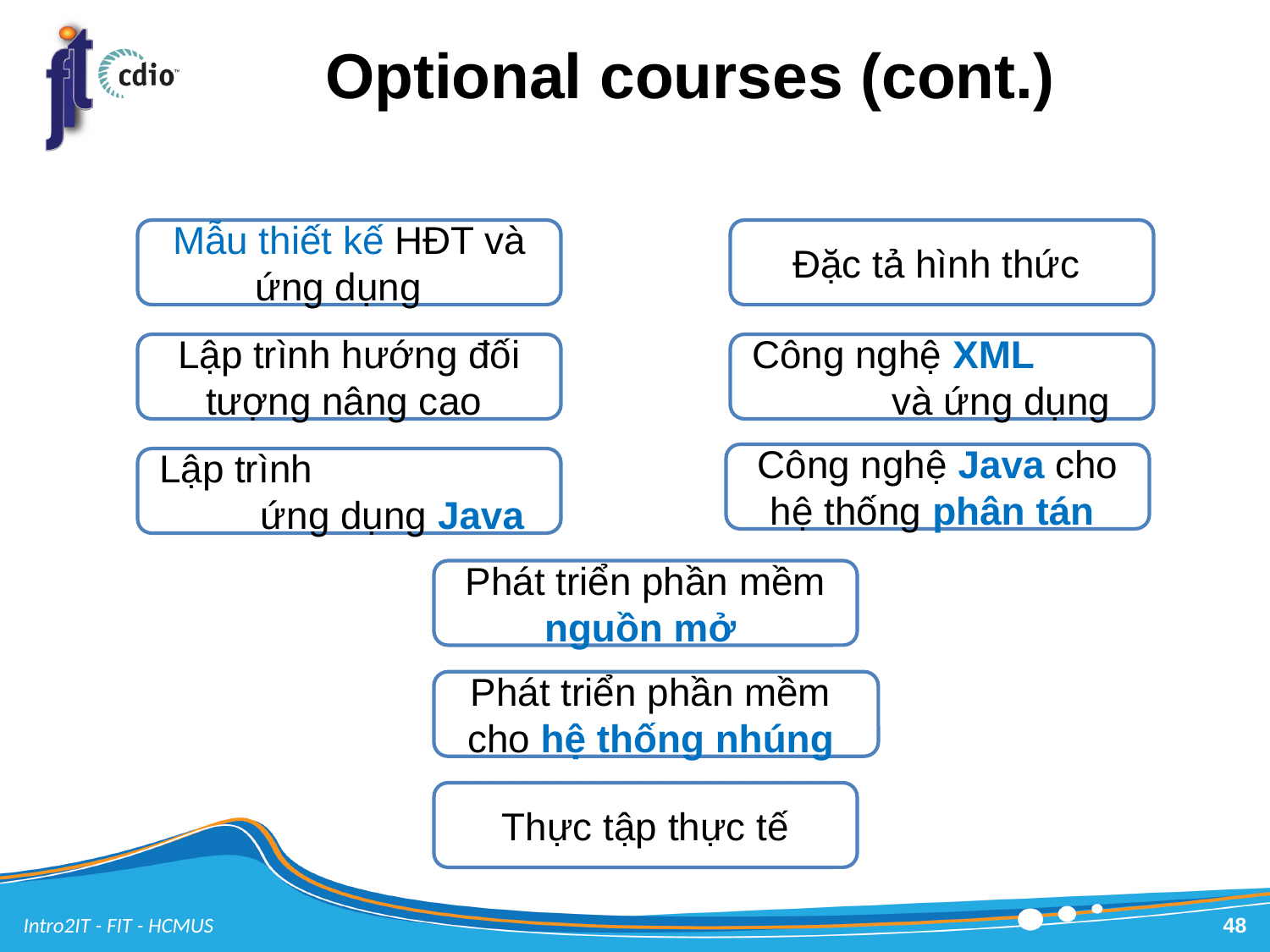

# Optional courses (cont.)
Mẫu thiết kế HĐT và ứng dụng
Đặc tả hình thức
Lập trình hướng đối tượng nâng cao
Công nghệ XML                      và ứng dụng
Công nghệ Java cho hệ thống phân tán
Lập trình                               ứng dụng Java
Phát triển phần mềm nguồn mở
Phát triển phần mềm  cho hệ thống nhúng
Thực tập thực tế
Intro2IT - FIT - HCMUS
48